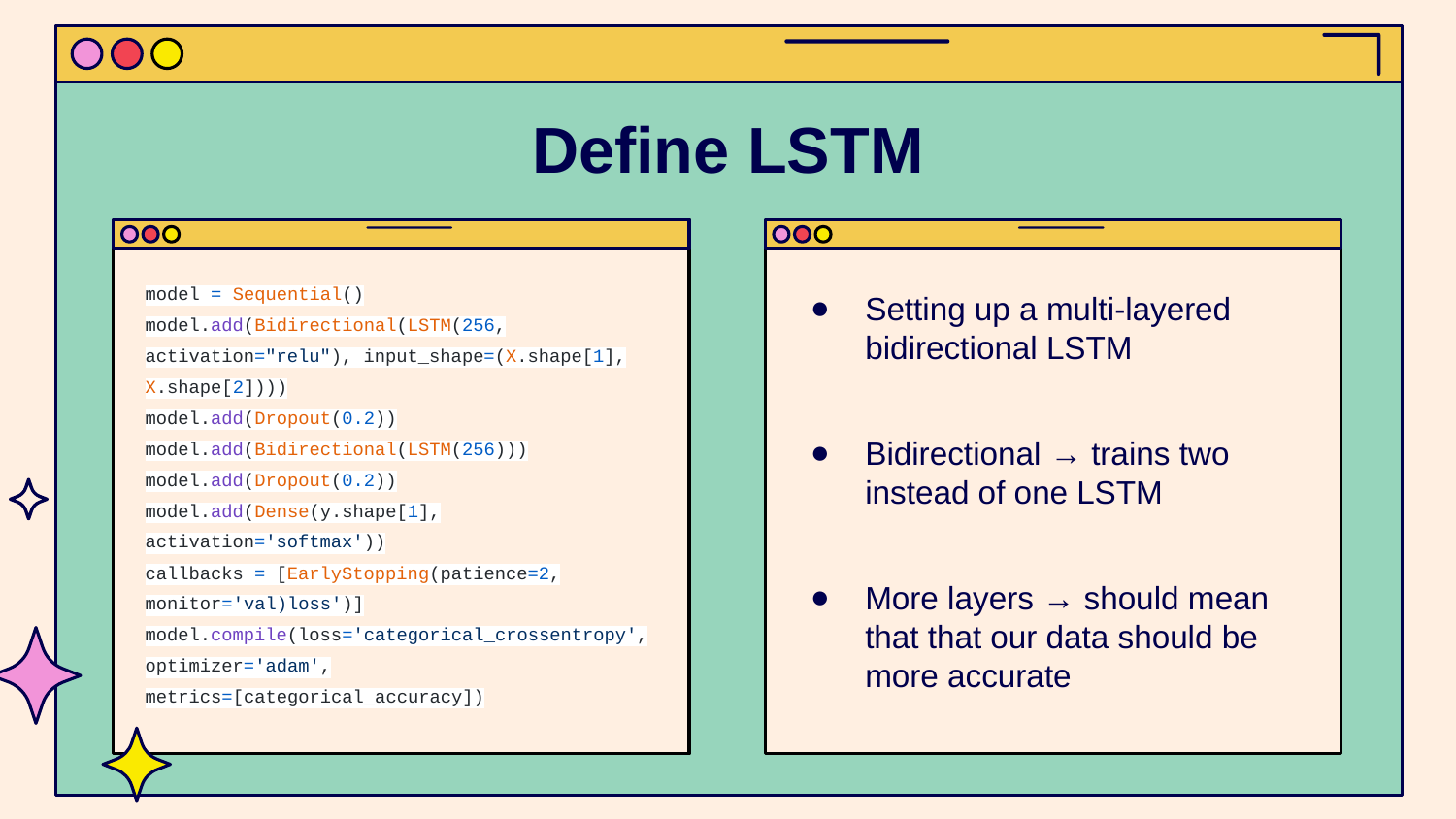

# Define LSTM
model = Sequential()
model.add(Bidirectional(LSTM(256, activation="relu"), input_shape=(X.shape[1], X.shape[2])))
model.add(Dropout(0.2))
model.add(Bidirectional(LSTM(256)))
model.add(Dropout(0.2))
model.add(Dense(y.shape[1], activation='softmax'))
callbacks = [EarlyStopping(patience=2, monitor='val)loss')]
model.compile(loss='categorical_crossentropy', optimizer='adam', metrics=[categorical_accuracy])
Setting up a multi-layered bidirectional LSTM

Bidirectional → trains two instead of one LSTM

More layers → should mean that that our data should be more accurate